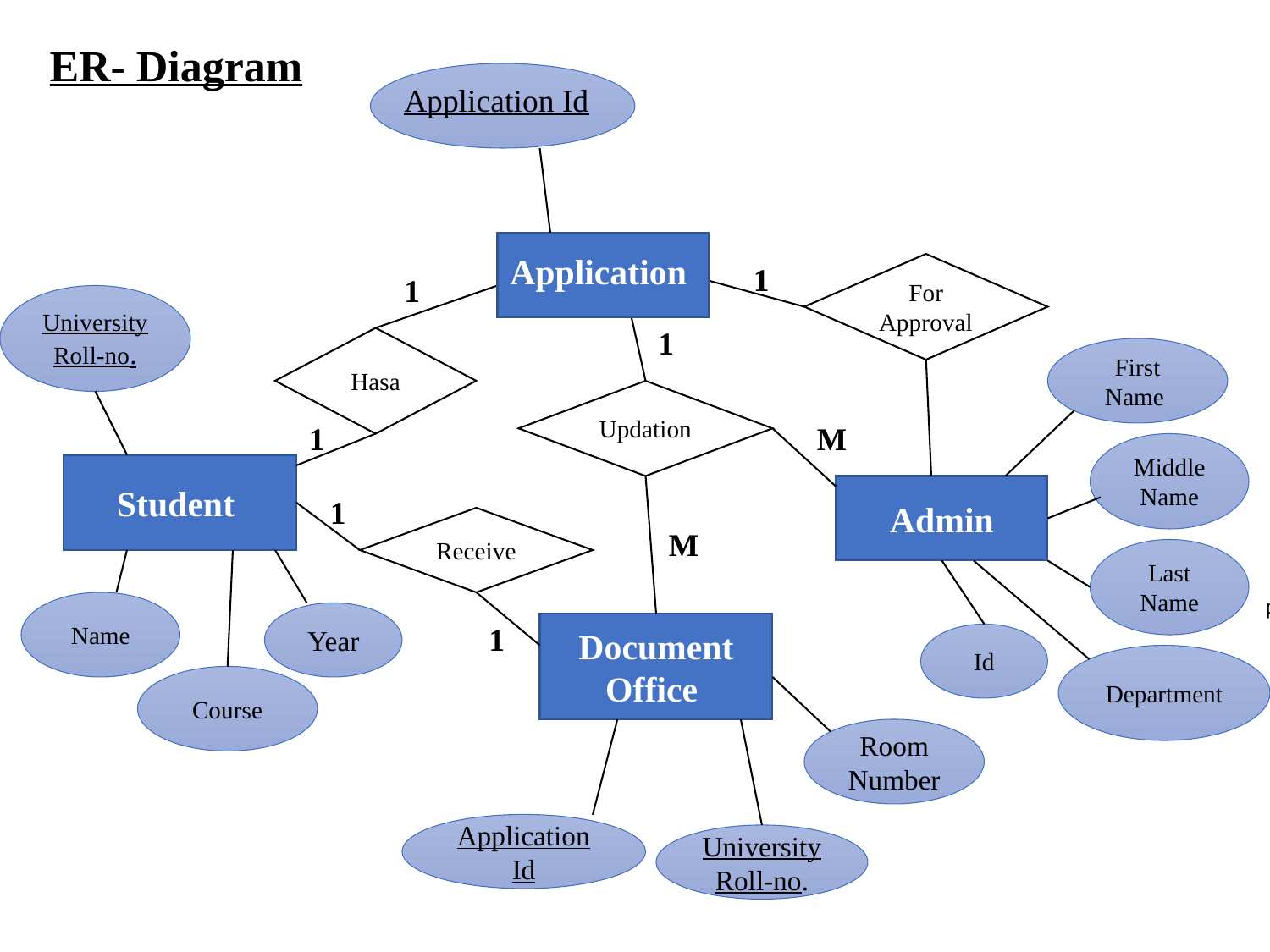

ER- Diagram

Application Id

Application
1
For Approval
1
University
Roll-no.
1
Hasa
First Name
Updation
1
M
Middle Name
Student
Admin
1
Receive
M
Last Name
p
Name
Year
1
Document Office
Id
Department
Course
Room Number
Application Id
University Roll-no.